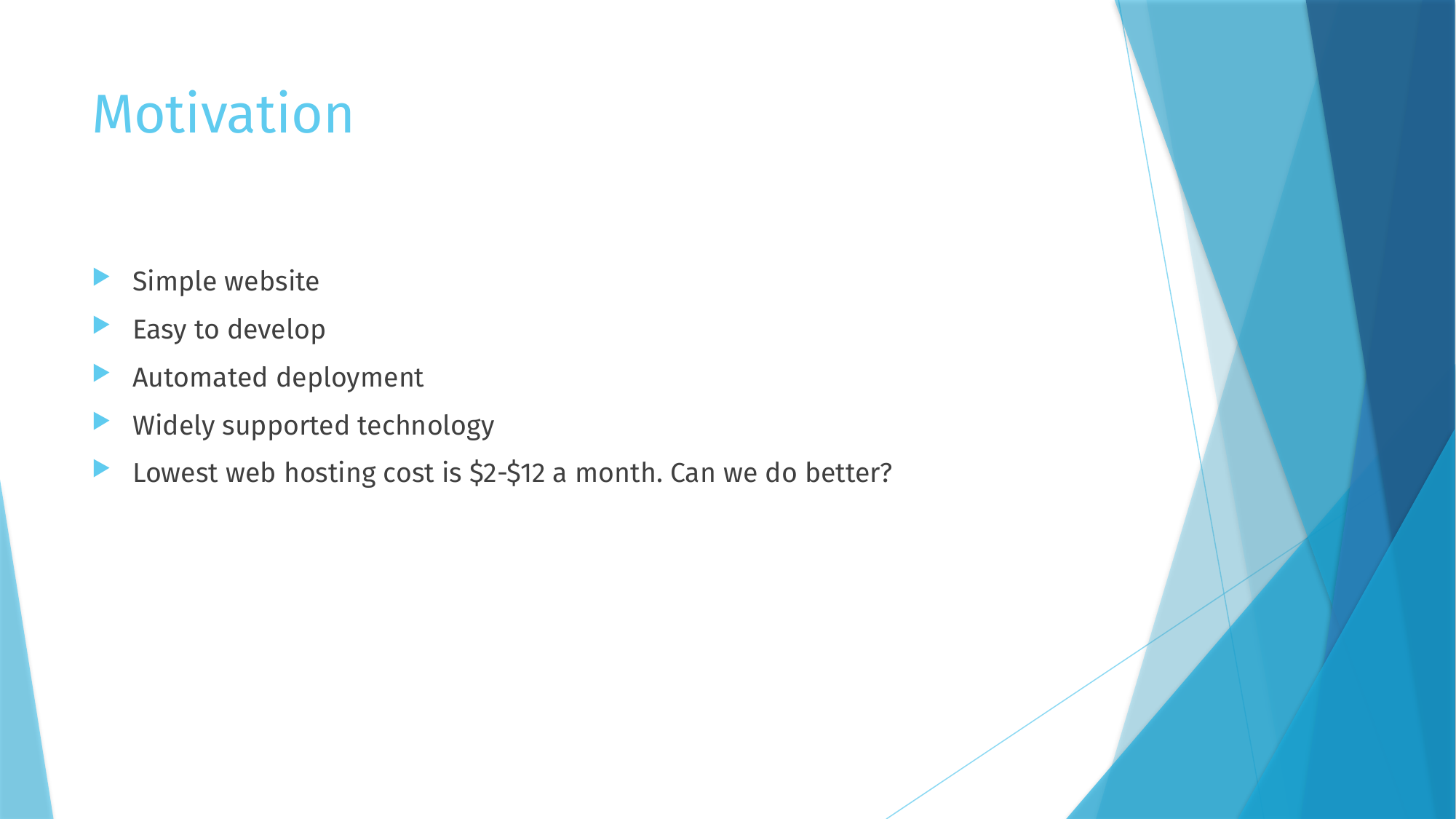

# Motivation
Simple website
Easy to develop
Automated deployment
Widely supported technology
Lowest web hosting cost is $2-$12 a month. Can we do better?